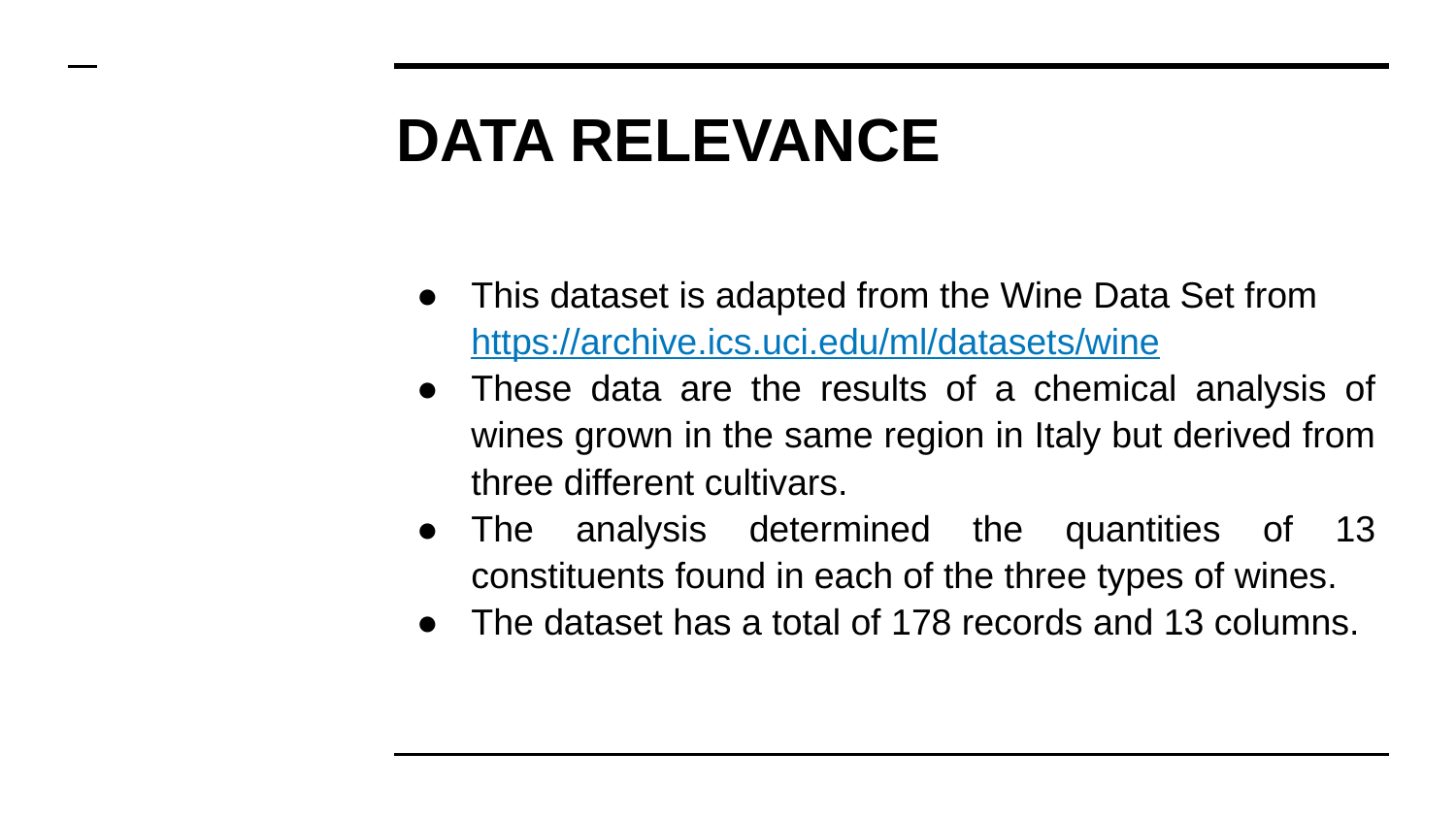

# DATA RELEVANCE
This dataset is adapted from the Wine Data Set from https://archive.ics.uci.edu/ml/datasets/wine
These data are the results of a chemical analysis of wines grown in the same region in Italy but derived from three different cultivars.
The analysis determined the quantities of 13 constituents found in each of the three types of wines.
The dataset has a total of 178 records and 13 columns.